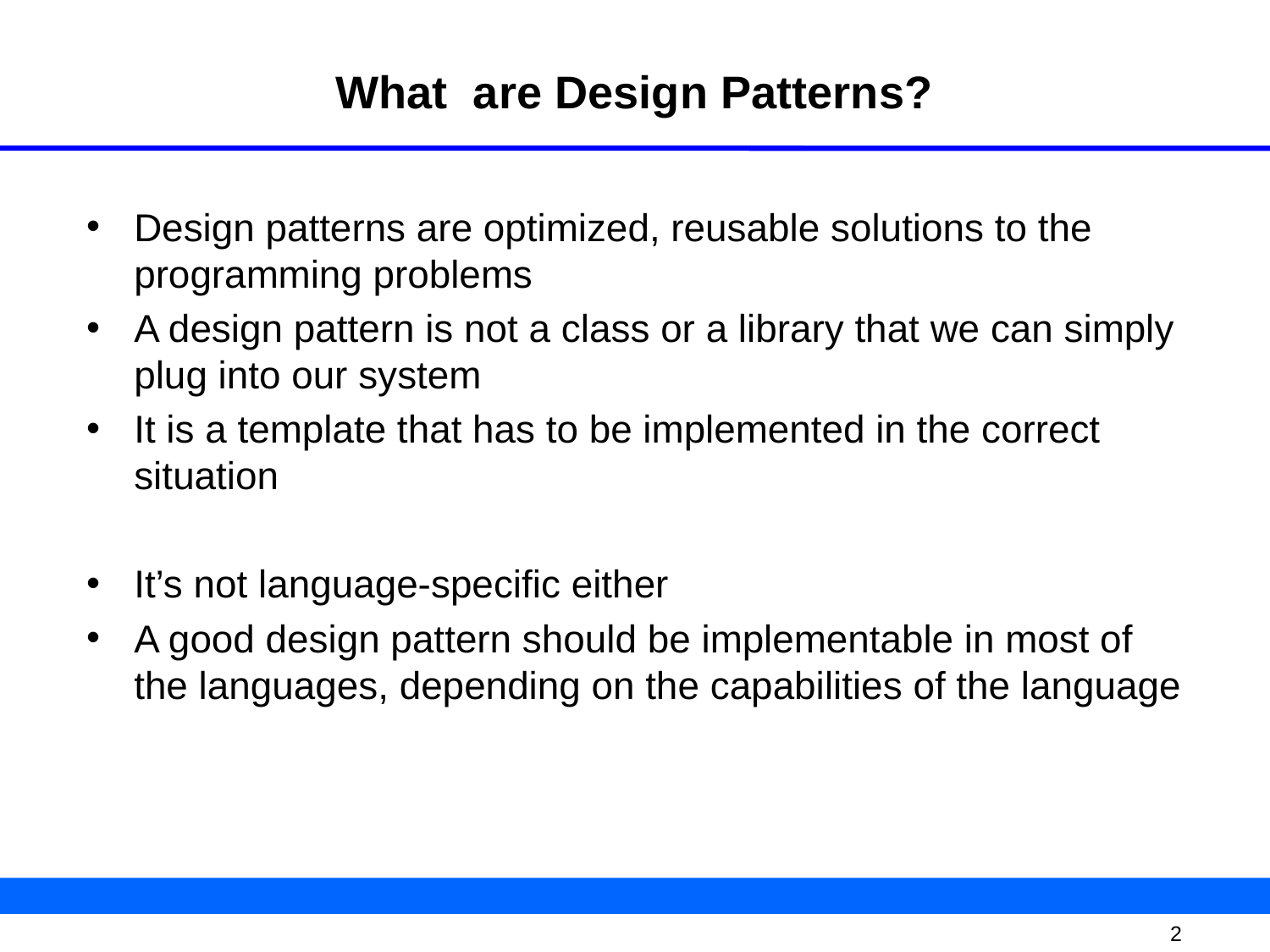

# What  are Design Patterns?
Design patterns are optimized, reusable solutions to the programming problems
A design pattern is not a class or a library that we can simply plug into our system
It is a template that has to be implemented in the correct situation

It’s not language-specific either
A good design pattern should be implementable in most of the languages, depending on the capabilities of the language